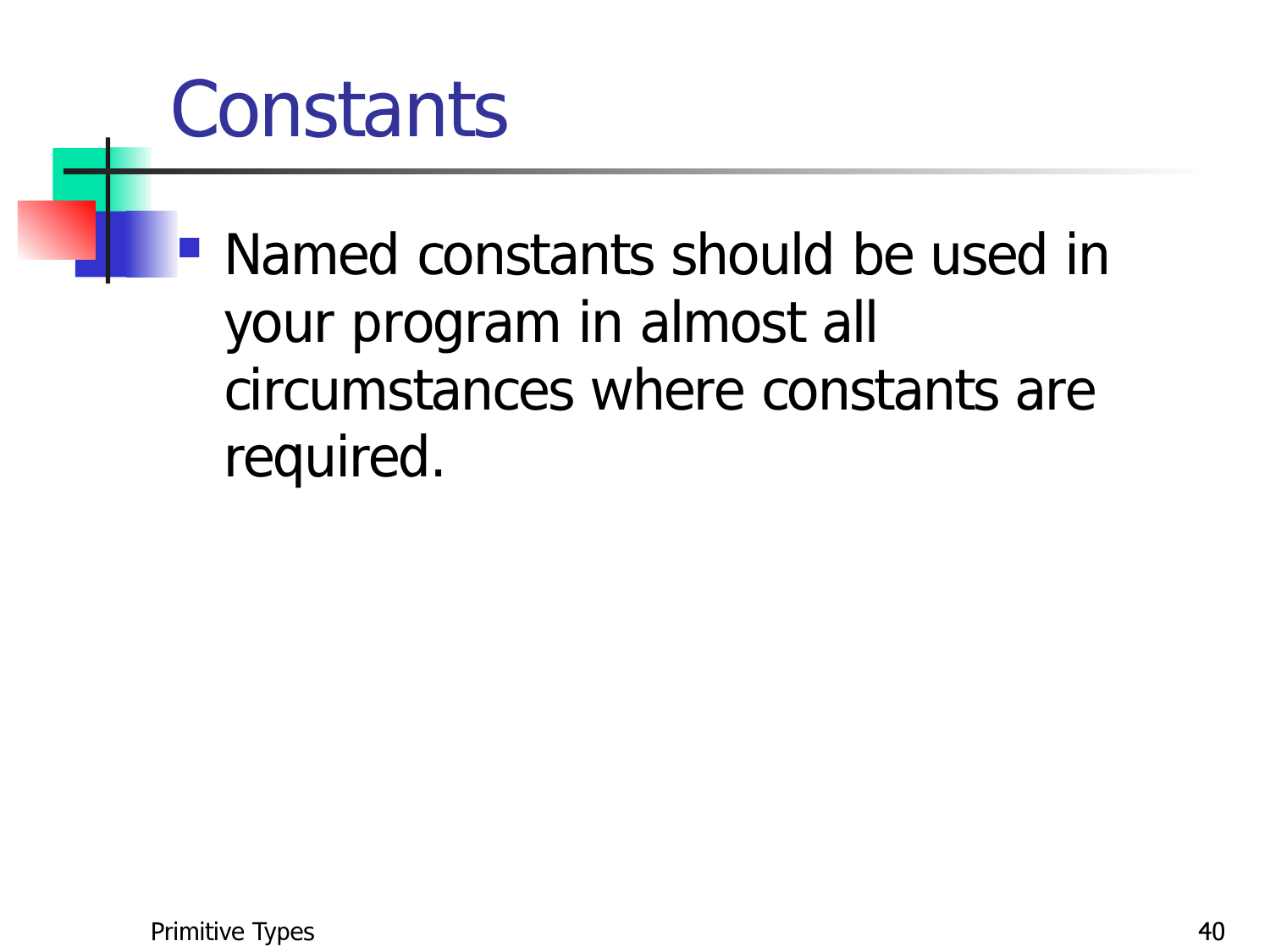

# Constants
Named constants should be used in your program in almost all circumstances where constants are required.
Primitive Types
40